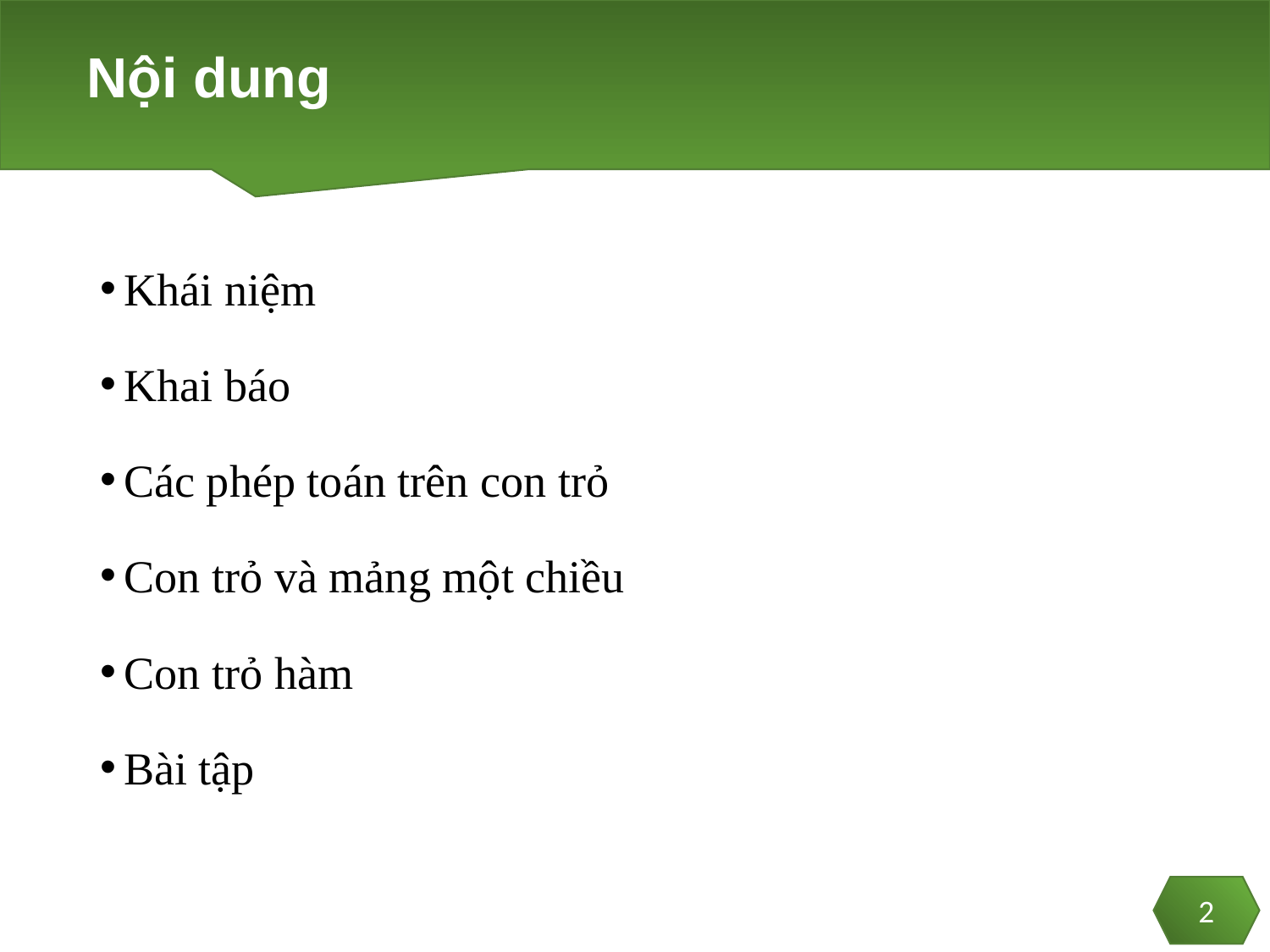

# Nội dung
Khái niệm
Khai báo
Các phép toán trên con trỏ
Con trỏ và mảng một chiều
Con trỏ hàm
Bài tập